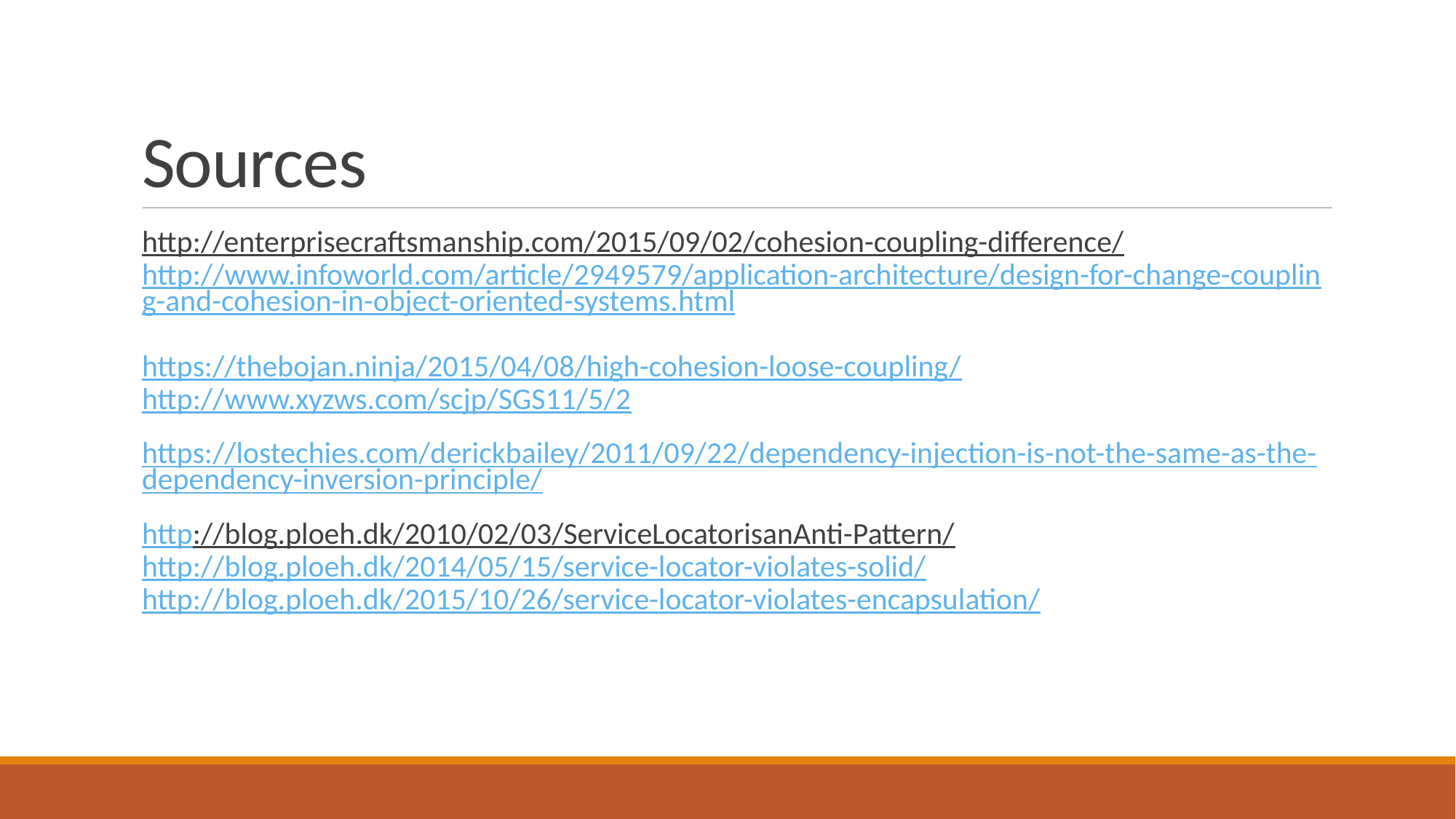

# Sources
http://enterprisecraftsmanship.com/2015/09/02/cohesion-coupling-difference/
http://www.infoworld.com/article/2949579/application-architecture/design-for-change-coupling-and-cohesion-in-object-oriented-systems.html
https://thebojan.ninja/2015/04/08/high-cohesion-loose-coupling/
http://www.xyzws.com/scjp/SGS11/5/2
https://lostechies.com/derickbailey/2011/09/22/dependency-injection-is-not-the-same-as-the-dependency-inversion-principle/
http://blog.ploeh.dk/2010/02/03/ServiceLocatorisanAnti-Pattern/
http://blog.ploeh.dk/2014/05/15/service-locator-violates-solid/
http://blog.ploeh.dk/2015/10/26/service-locator-violates-encapsulation/